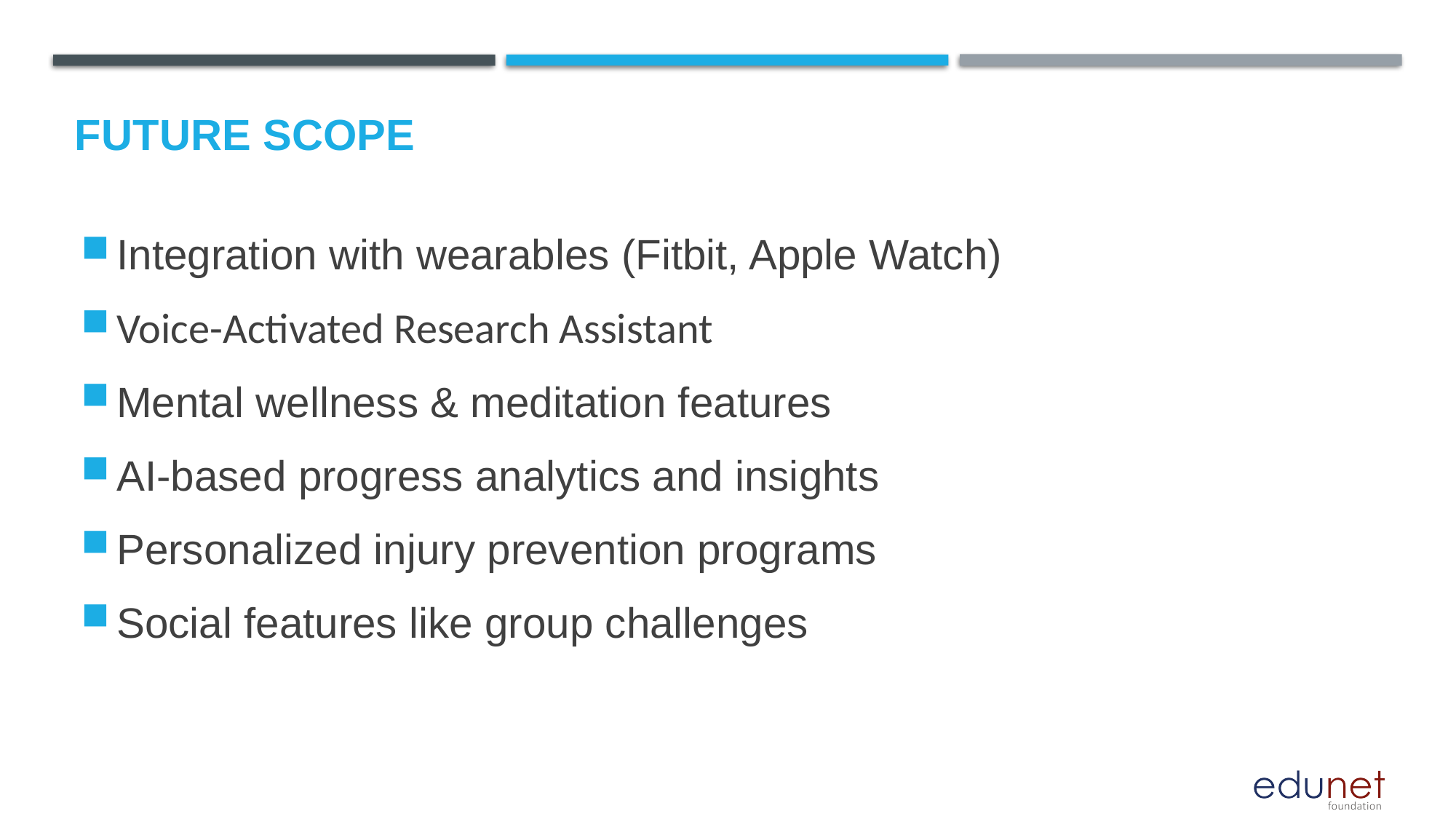

Voice-based interaction for accessibility

Future scope
Integration with wearables (Fitbit, Apple Watch)
Voice-Activated Research Assistant
Mental wellness & meditation features
AI-based progress analytics and insights
Personalized injury prevention programs
Social features like group challenges